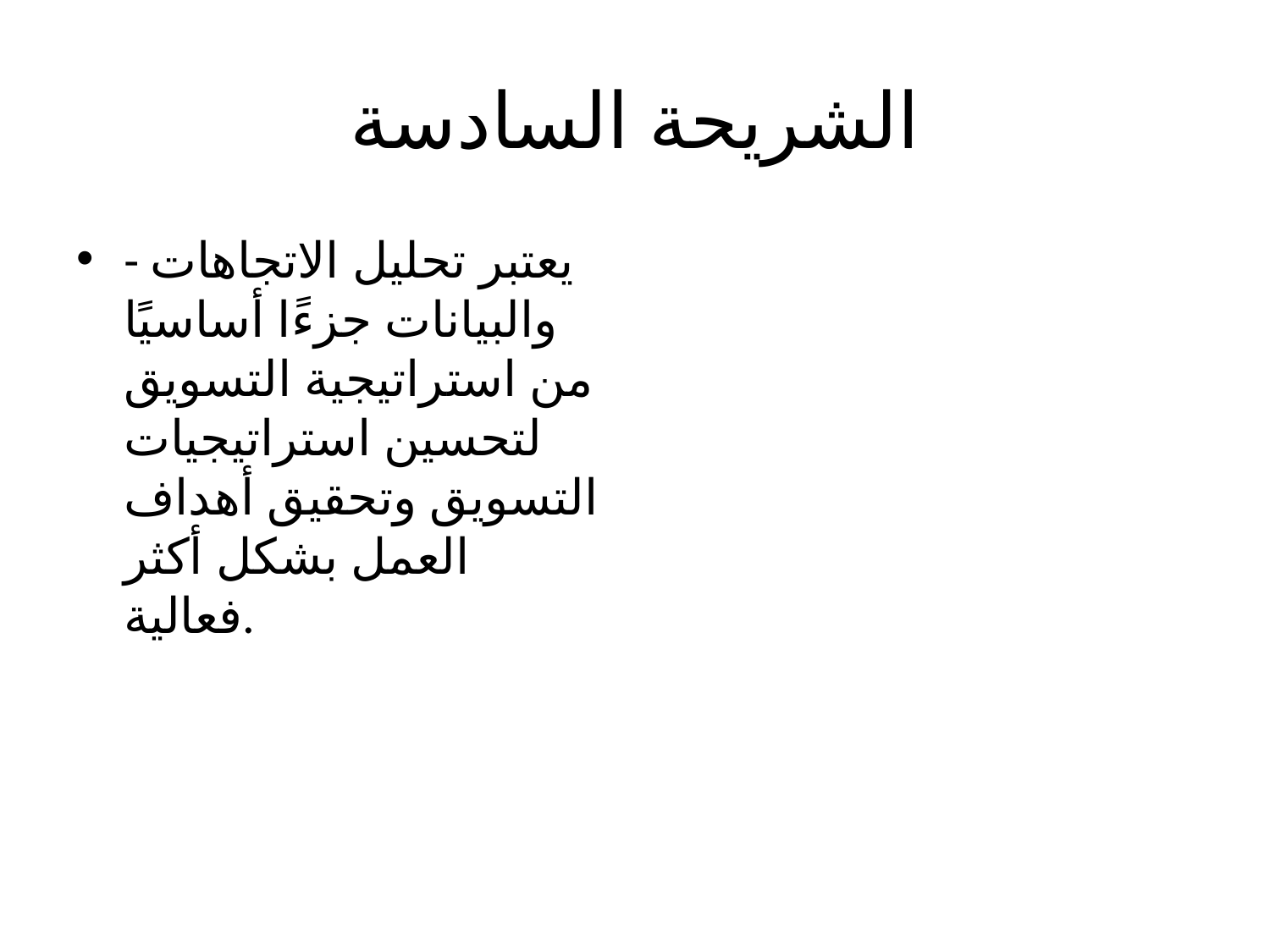

# الشريحة السادسة
- يعتبر تحليل الاتجاهات والبيانات جزءًا أساسيًا من استراتيجية التسويق لتحسين استراتيجيات التسويق وتحقيق أهداف العمل بشكل أكثر فعالية.